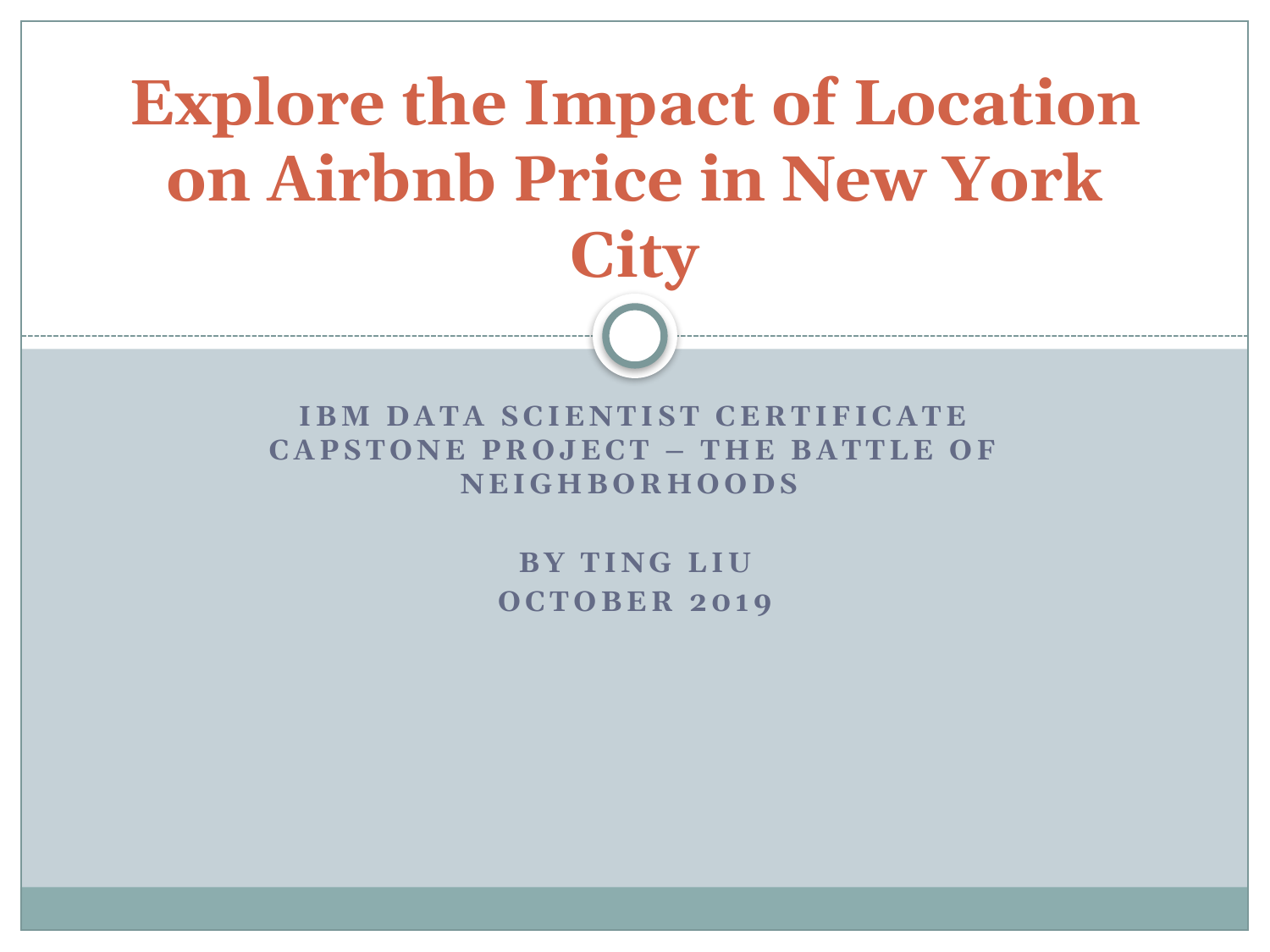

# Explore the Impact of Location on Airbnb Price in New York City
IBM Data scientist certificate cAPSTONE PROJECT – tHE bATTLE OF NEIGHBORHOODS

BY tING LIU
October 2019